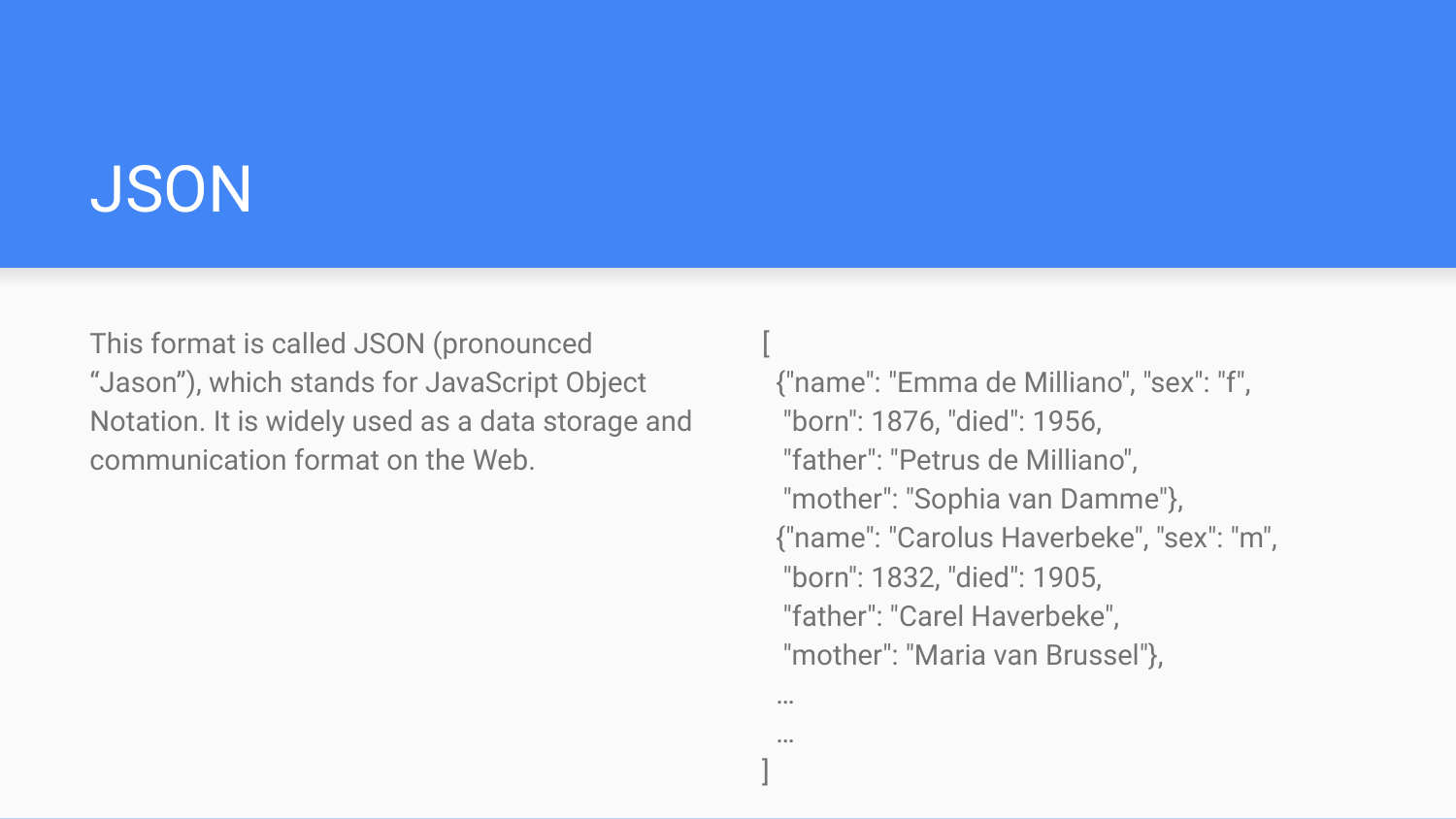

# JSON
This format is called JSON (pronounced “Jason”), which stands for JavaScript Object Notation. It is widely used as a data storage and communication format on the Web.

[
  {"name": "Emma de Milliano", "sex": "f",
   "born": 1876, "died": 1956,
   "father": "Petrus de Milliano",
   "mother": "Sophia van Damme"},
  {"name": "Carolus Haverbeke", "sex": "m",
   "born": 1832, "died": 1905,
   "father": "Carel Haverbeke",
   "mother": "Maria van Brussel"},
  …
  …
]